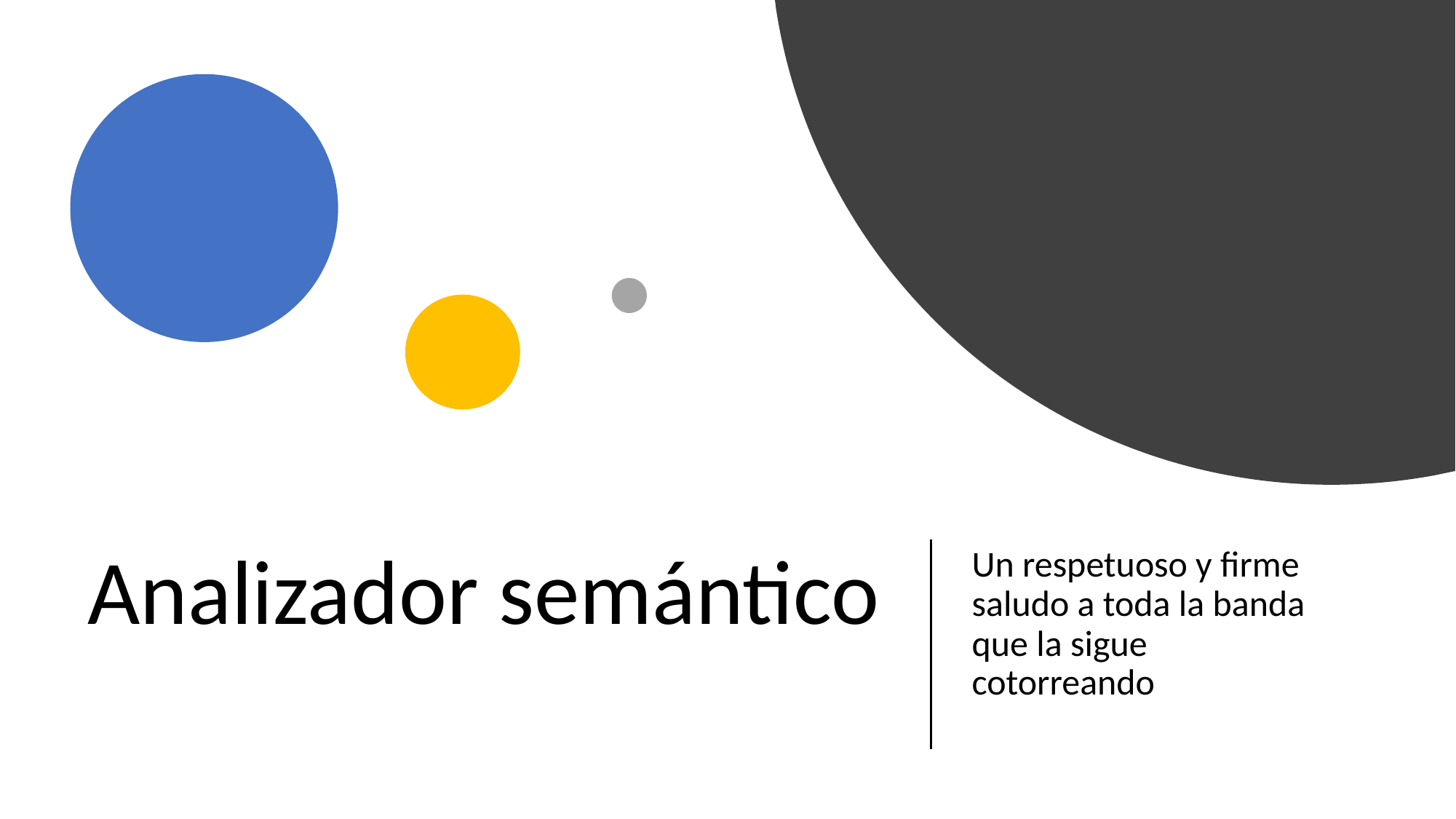

# Analizador semántico
Un respetuoso y firme saludo a toda la banda que la sigue cotorreando